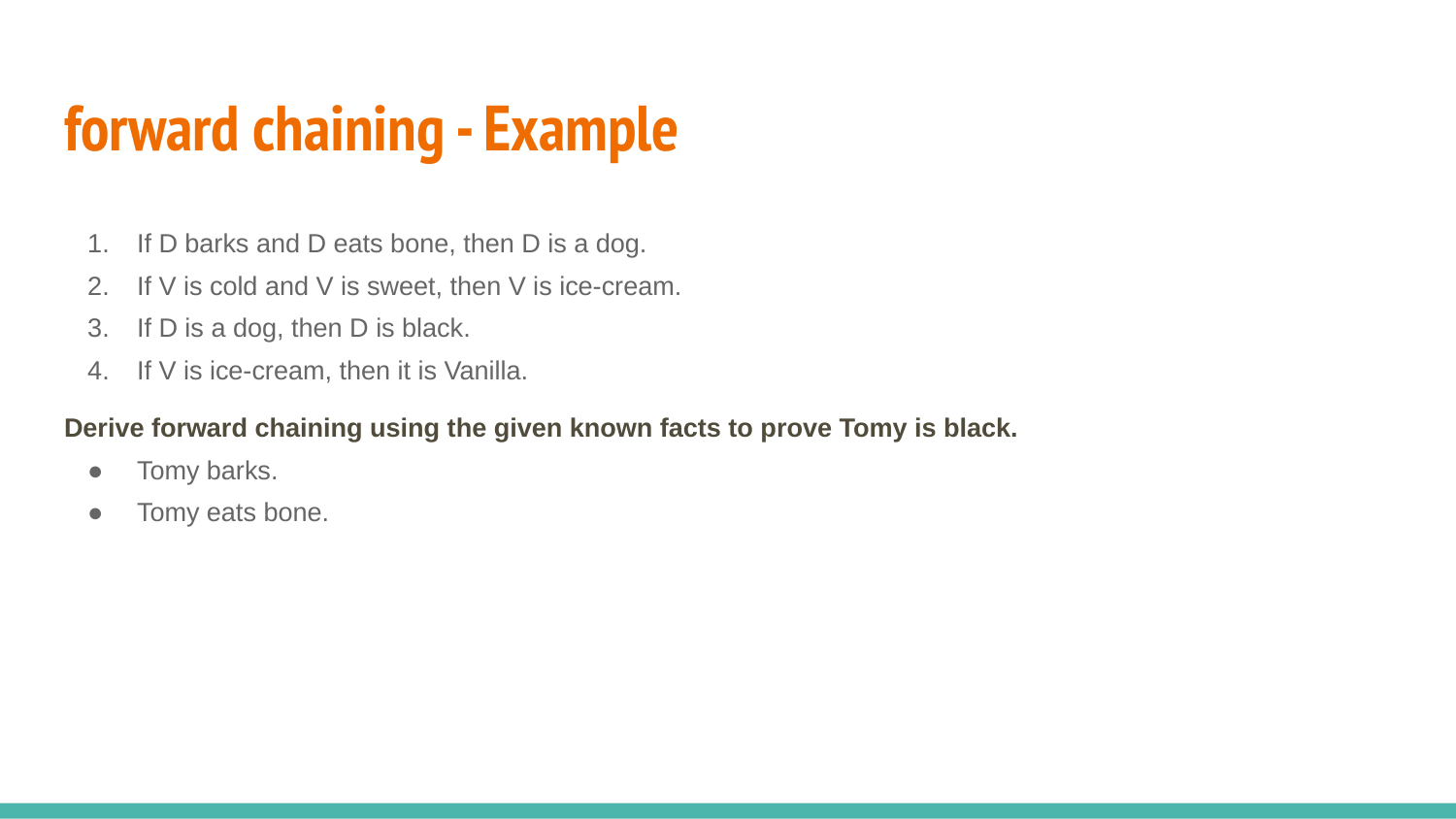

# forward chaining - Example
If D barks and D eats bone, then D is a dog.
If V is cold and V is sweet, then V is ice-cream.
If D is a dog, then D is black.
If V is ice-cream, then it is Vanilla.
Derive forward chaining using the given known facts to prove Tomy is black.
Tomy barks.
Tomy eats bone.